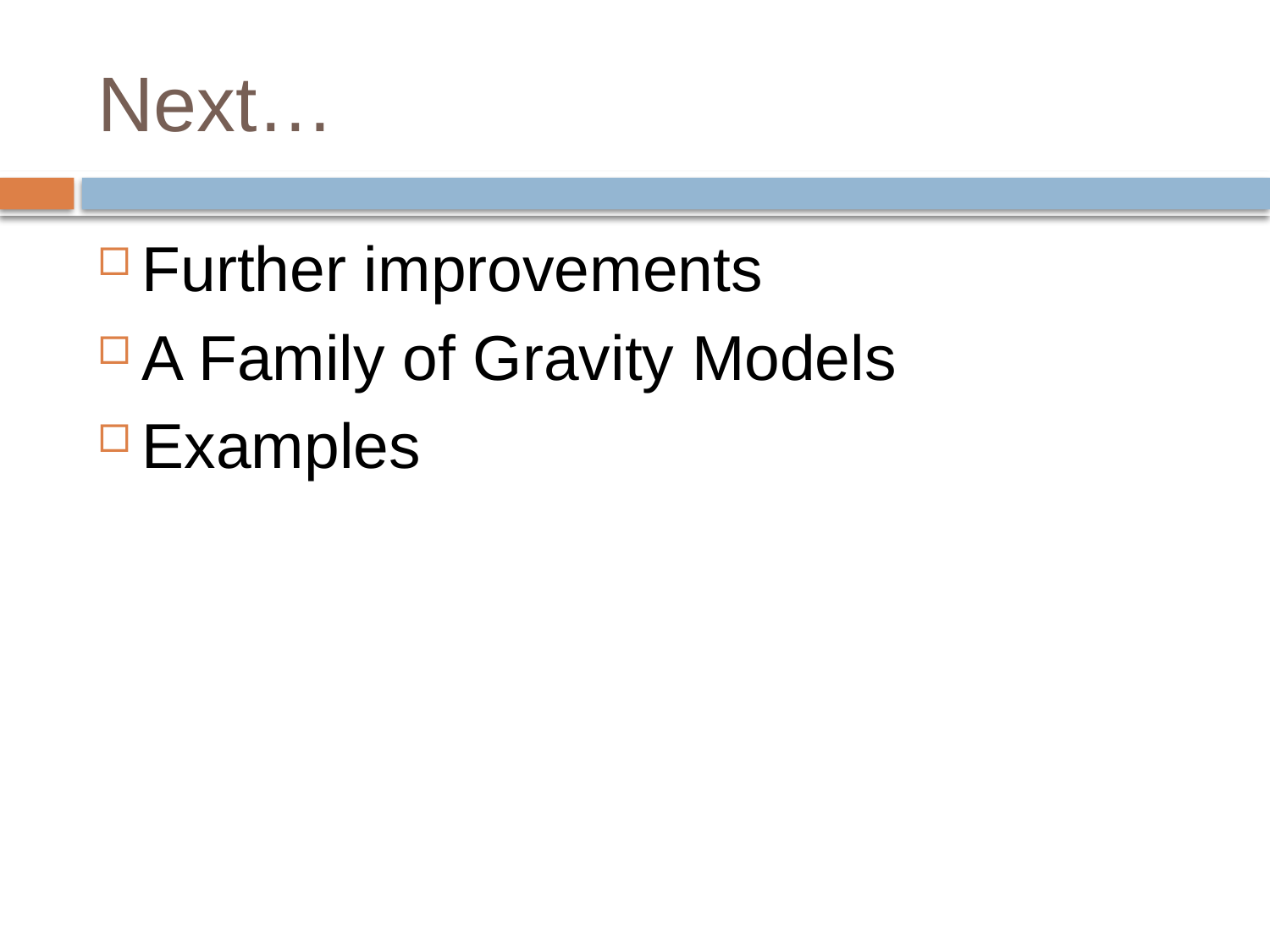

# Next…
Further improvements
A Family of Gravity Models
Examples